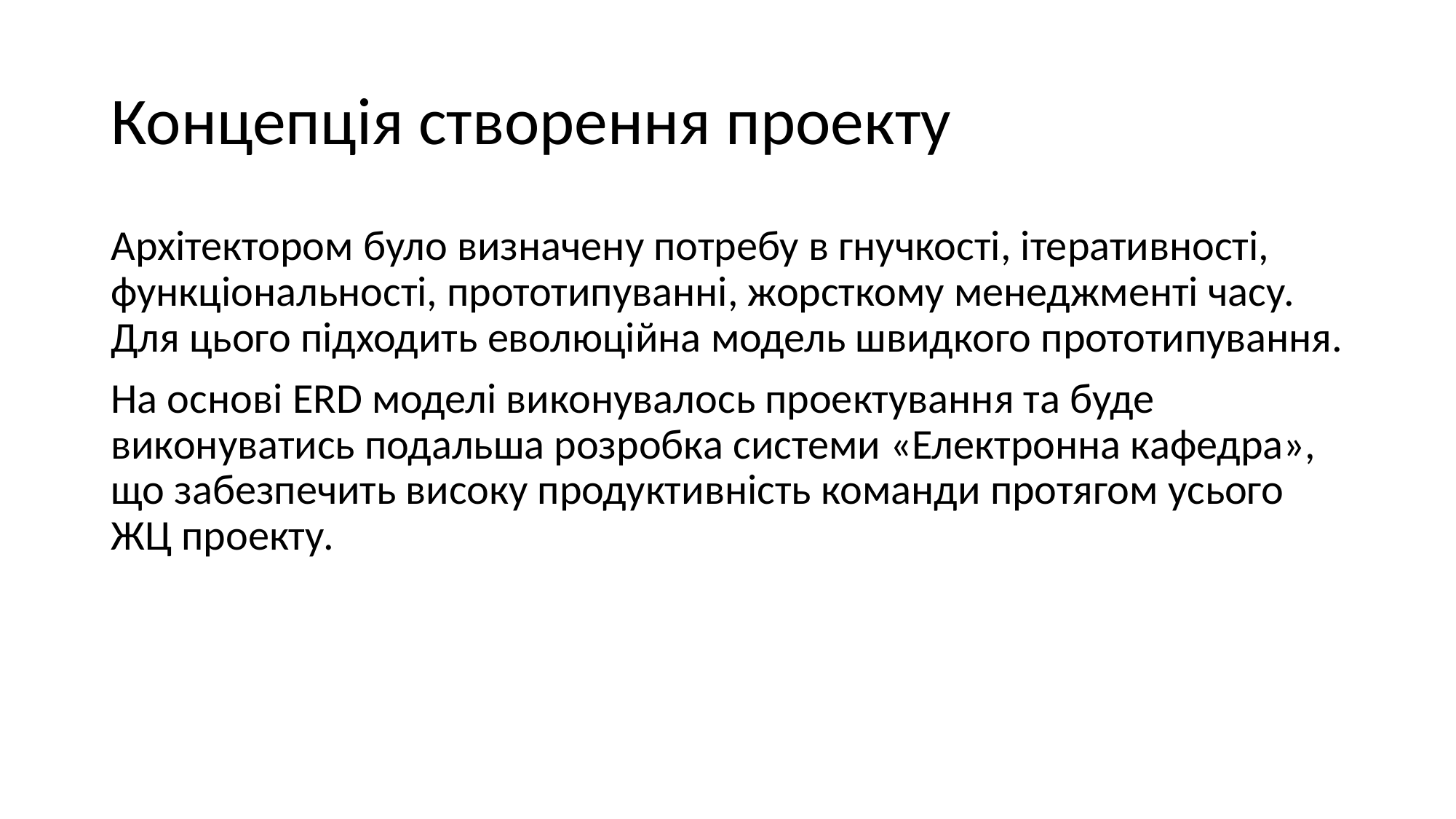

# Концепція створення проекту
Архітектором було визначену потребу в гнучкості, ітеративності, функціональності, прототипуванні, жорсткому менеджменті часу. Для цього підходить еволюційна модель швидкого прототипування.
На основі ERD моделі виконувалось проектування та буде виконуватись подальша розробка системи «Електронна кафедра», що забезпечить високу продуктивність команди протягом усього ЖЦ проекту.